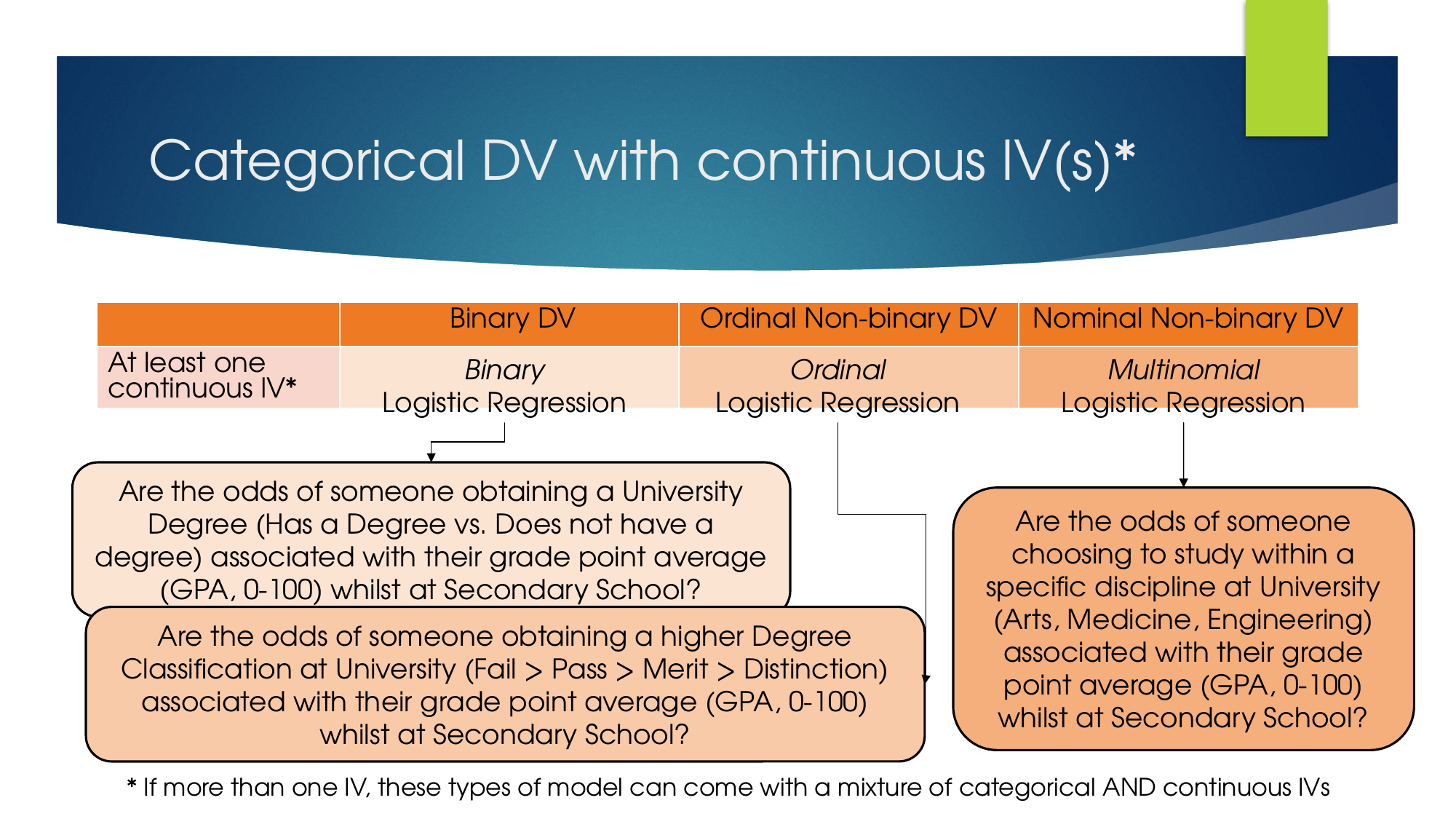

# Categorical DV with continuous IV(s)*
|  | Binary DV | Ordinal Non-binary DV | Nominal Non-binary DV |
| --- | --- | --- | --- |
| At least one continuous IV\* |  |  |  |
Multinomial
Logistic Regression
Binary
Logistic Regression
Ordinal
Logistic Regression
Are the odds of someone choosing to study within a specific discipline at University (Arts, Medicine, Engineering) associated with their grade point average (GPA, 0-100) whilst at Secondary School?
Are the odds of someone obtaining a University Degree (Has a Degree vs. Does not have a degree) associated with their grade point average (GPA, 0-100) whilst at Secondary School?
Are the odds of someone obtaining a higher Degree Classification at University (Fail > Pass > Merit > Distinction) associated with their grade point average (GPA, 0-100) whilst at Secondary School?
* If more than one IV, these types of model can come with a mixture of categorical AND continuous IVs